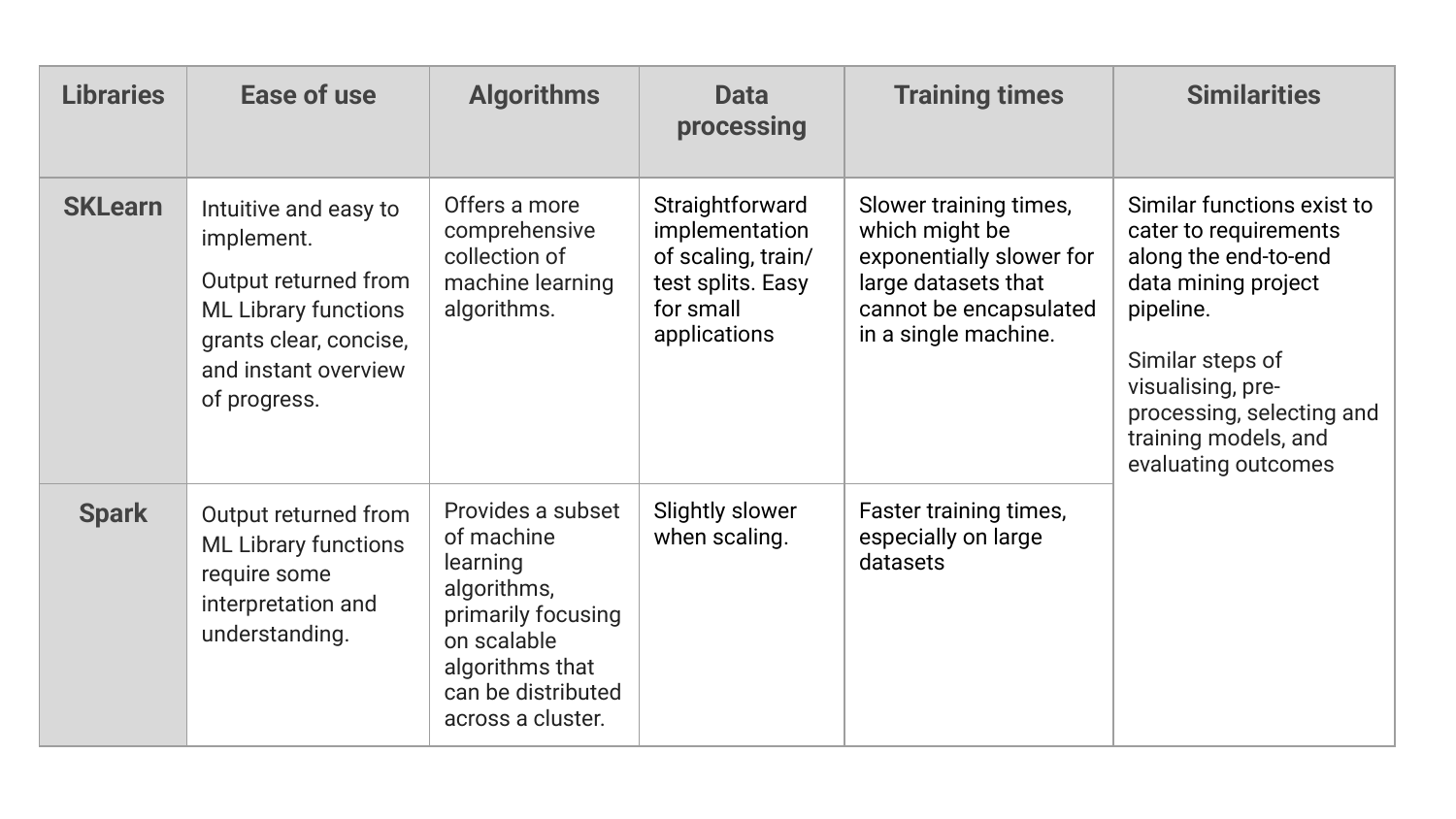

| Libraries | Ease of use | Algorithms | Data processing | Training times | Similarities |
| --- | --- | --- | --- | --- | --- |
| SKLearn | Intuitive and easy to implement. Output returned from ML Library functions grants clear, concise, and instant overview of progress. | Offers a more comprehensive collection of machine learning algorithms. | Straightforward implementation of scaling, train/ test splits. Easy for small applications | Slower training times, which might be exponentially slower for large datasets that cannot be encapsulated in a single machine. | Similar functions exist to cater to requirements along the end-to-end data mining project pipeline. Similar steps of visualising, pre-processing, selecting and training models, and evaluating outcomes |
| Spark | Output returned from ML Library functions require some interpretation and understanding. | Provides a subset of machine learning algorithms, primarily focusing on scalable algorithms that can be distributed across a cluster. | Slightly slower when scaling. | Faster training times, especially on large datasets |  |